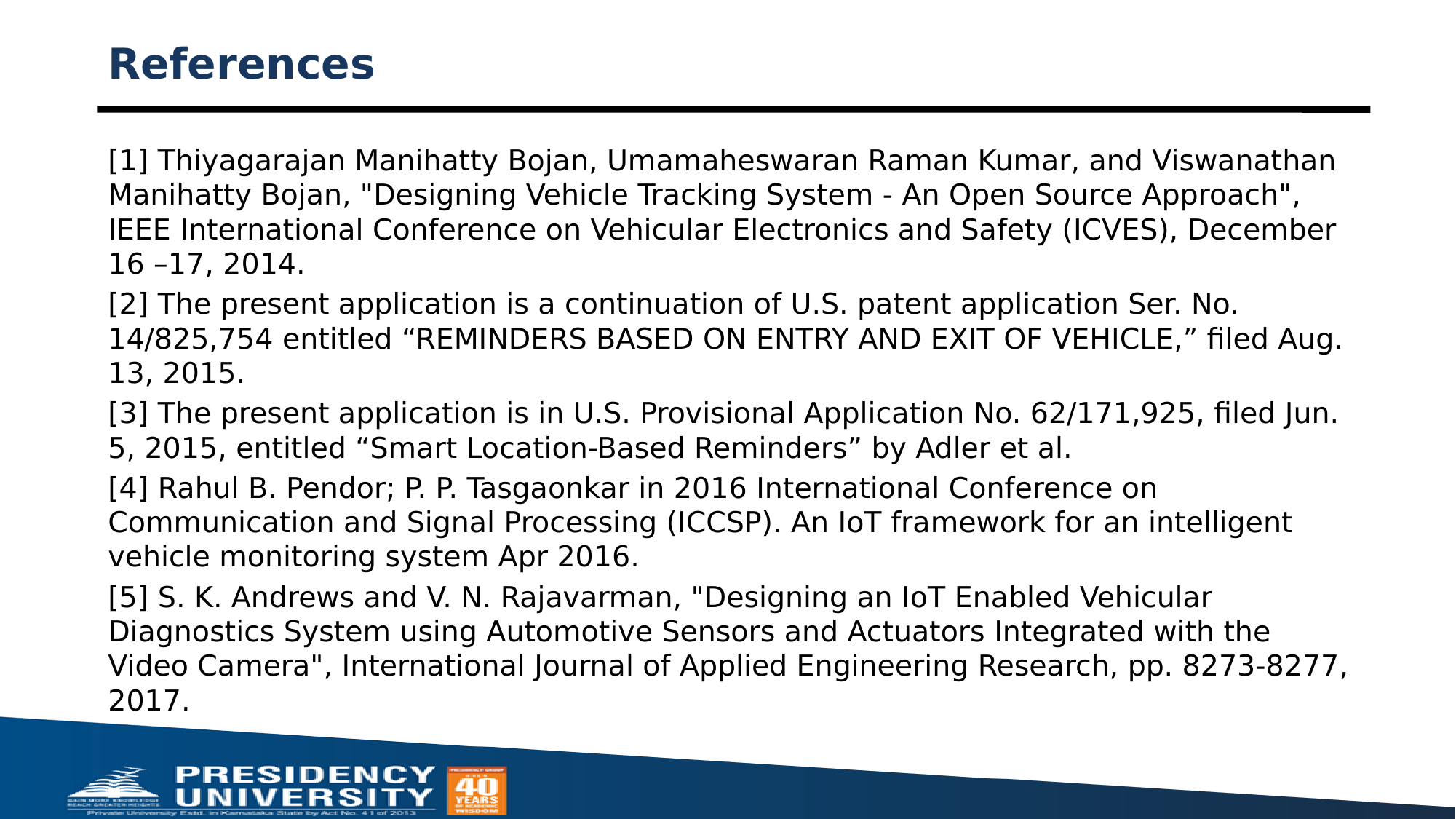

# References
[1] Thiyagarajan Manihatty Bojan, Umamaheswaran Raman Kumar, and Viswanathan Manihatty Bojan, "Designing Vehicle Tracking System - An Open Source Approach", IEEE International Conference on Vehicular Electronics and Safety (ICVES), December 16 –17, 2014.
[2] The present application is a continuation of U.S. patent application Ser. No. 14/825,754 entitled “REMINDERS BASED ON ENTRY AND EXIT OF VEHICLE,” filed Aug. 13, 2015.
[3] The present application is in U.S. Provisional Application No. 62/171,925, filed Jun. 5, 2015, entitled “Smart Location-Based Reminders” by Adler et al.
[4] Rahul B. Pendor; P. P. Tasgaonkar in 2016 International Conference on Communication and Signal Processing (ICCSP). An IoT framework for an intelligent vehicle monitoring system Apr 2016.
[5] S. K. Andrews and V. N. Rajavarman, "Designing an IoT Enabled Vehicular Diagnostics System using Automotive Sensors and Actuators Integrated with the Video Camera", International Journal of Applied Engineering Research, pp. 8273-8277, 2017.